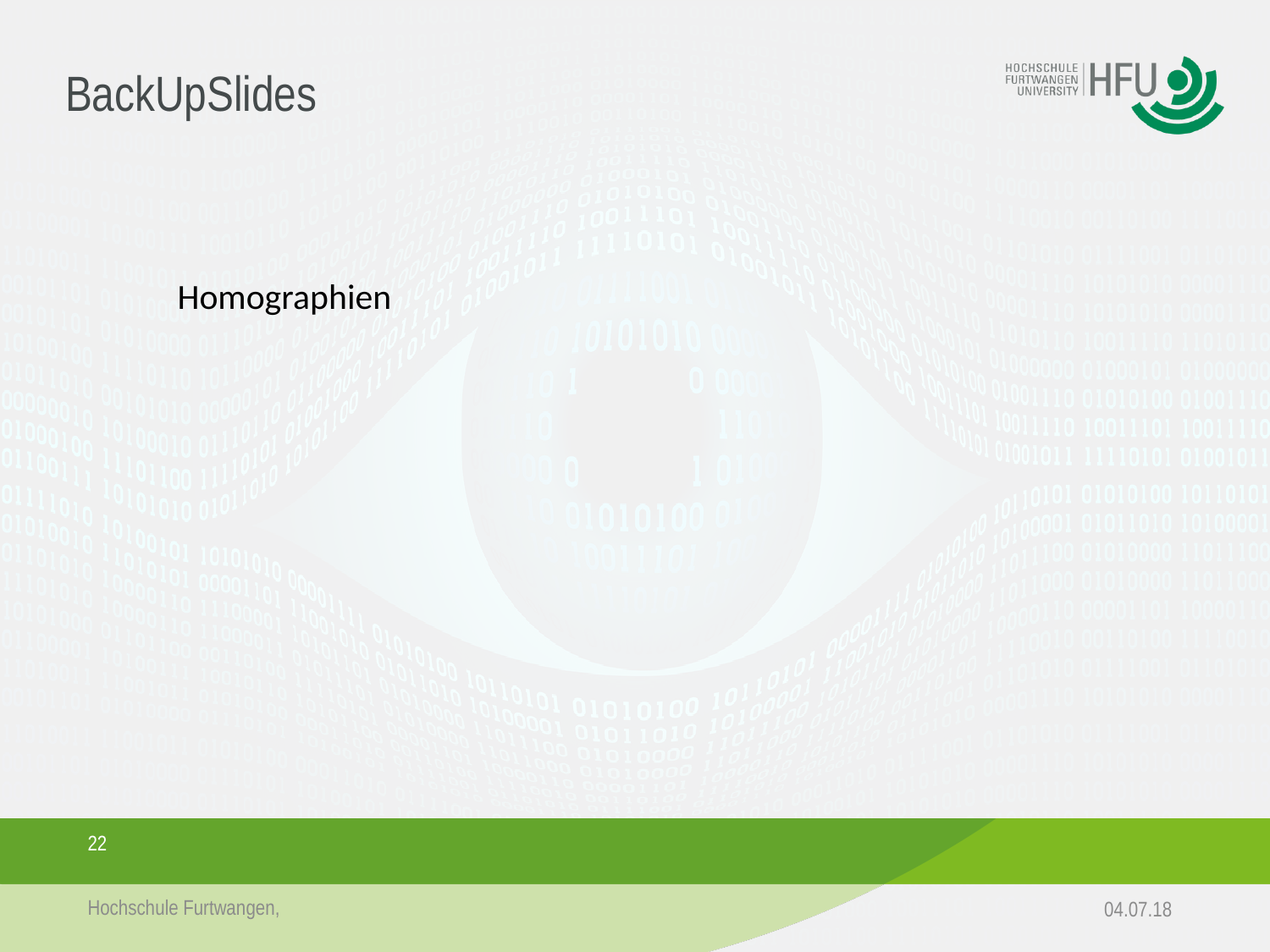

# BackUpSlides
Homographien
22
Hochschule Furtwangen,
04.07.18